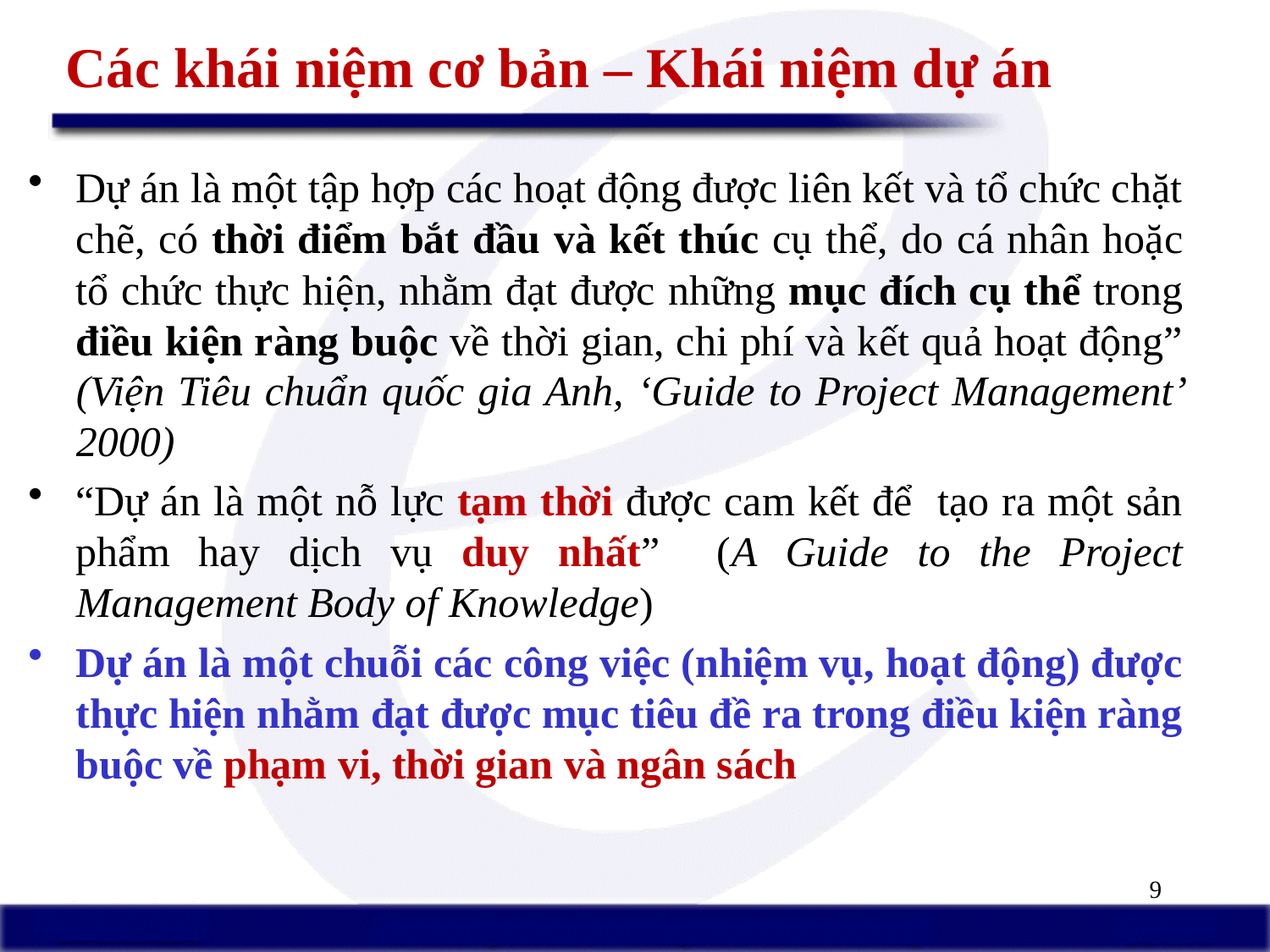

# Các khái niệm cơ bản – Khái niệm dự án
Dự án là một tập hợp các hoạt động được liên kết và tổ chức chặt chẽ, có thời điểm bắt đầu và kết thúc cụ thể, do cá nhân hoặc tổ chức thực hiện, nhằm đạt được những mục đích cụ thể trong điều kiện ràng buộc về thời gian, chi phí và kết quả hoạt động” (Viện Tiêu chuẩn quốc gia Anh, ‘Guide to Project Management’ 2000)
“Dự án là một nỗ lực tạm thời được cam kết để  tạo ra một sản phẩm hay dịch vụ duy nhất”  (A Guide to the Project Management Body of Knowledge)
Dự án là một chuỗi các công việc (nhiệm vụ, hoạt động) được thực hiện nhằm đạt được mục tiêu đề ra trong điều kiện ràng buộc về phạm vi, thời gian và ngân sách

9